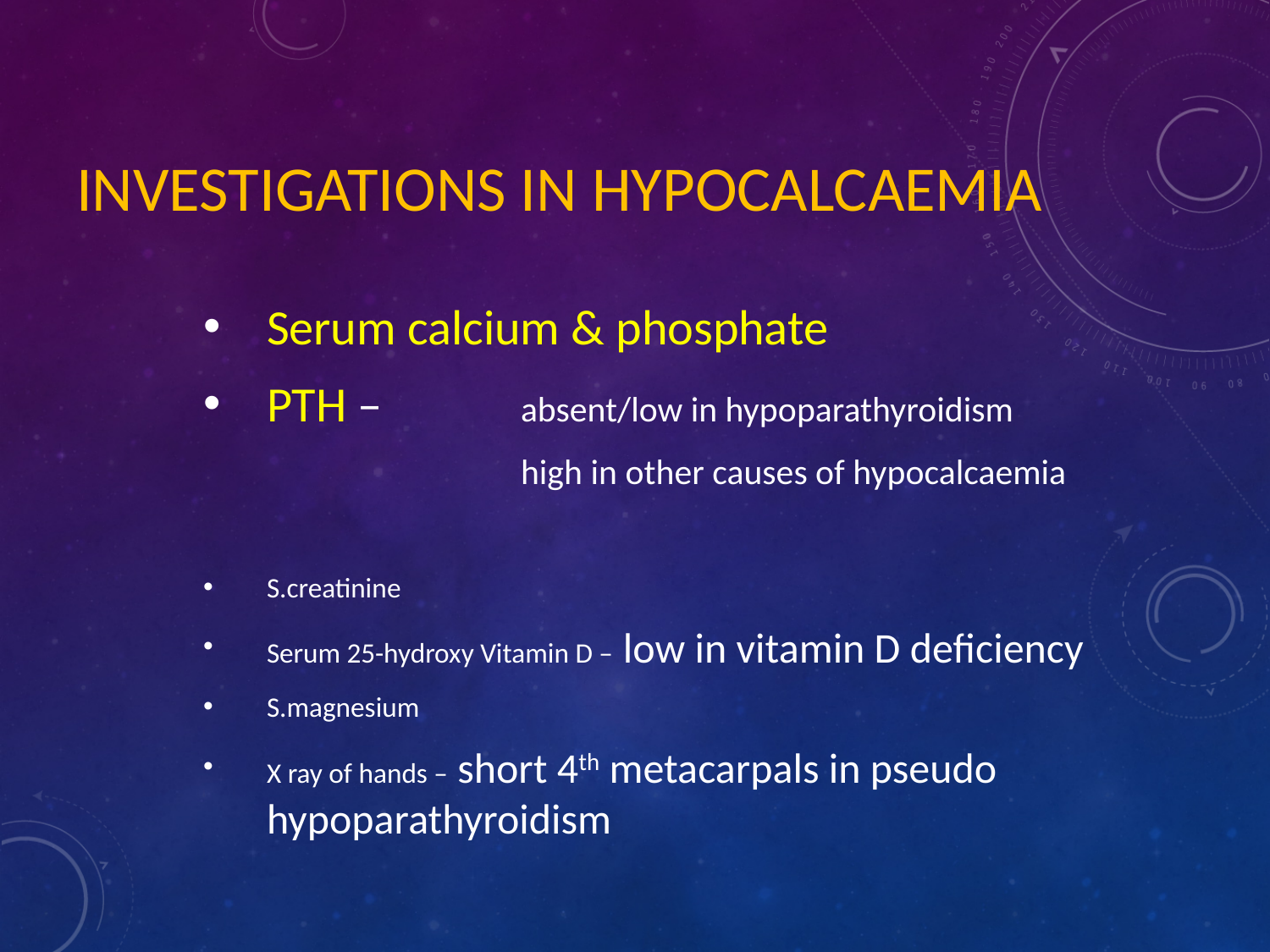

# Investigations in Hypocalcaemia
Serum calcium & phosphate
PTH – 	absent/low in hypoparathyroidism
			high in other causes of hypocalcaemia

S.creatinine
Serum 25-hydroxy Vitamin D – low in vitamin D deficiency
S.magnesium
X ray of hands – short 4th metacarpals in pseudo hypoparathyroidism